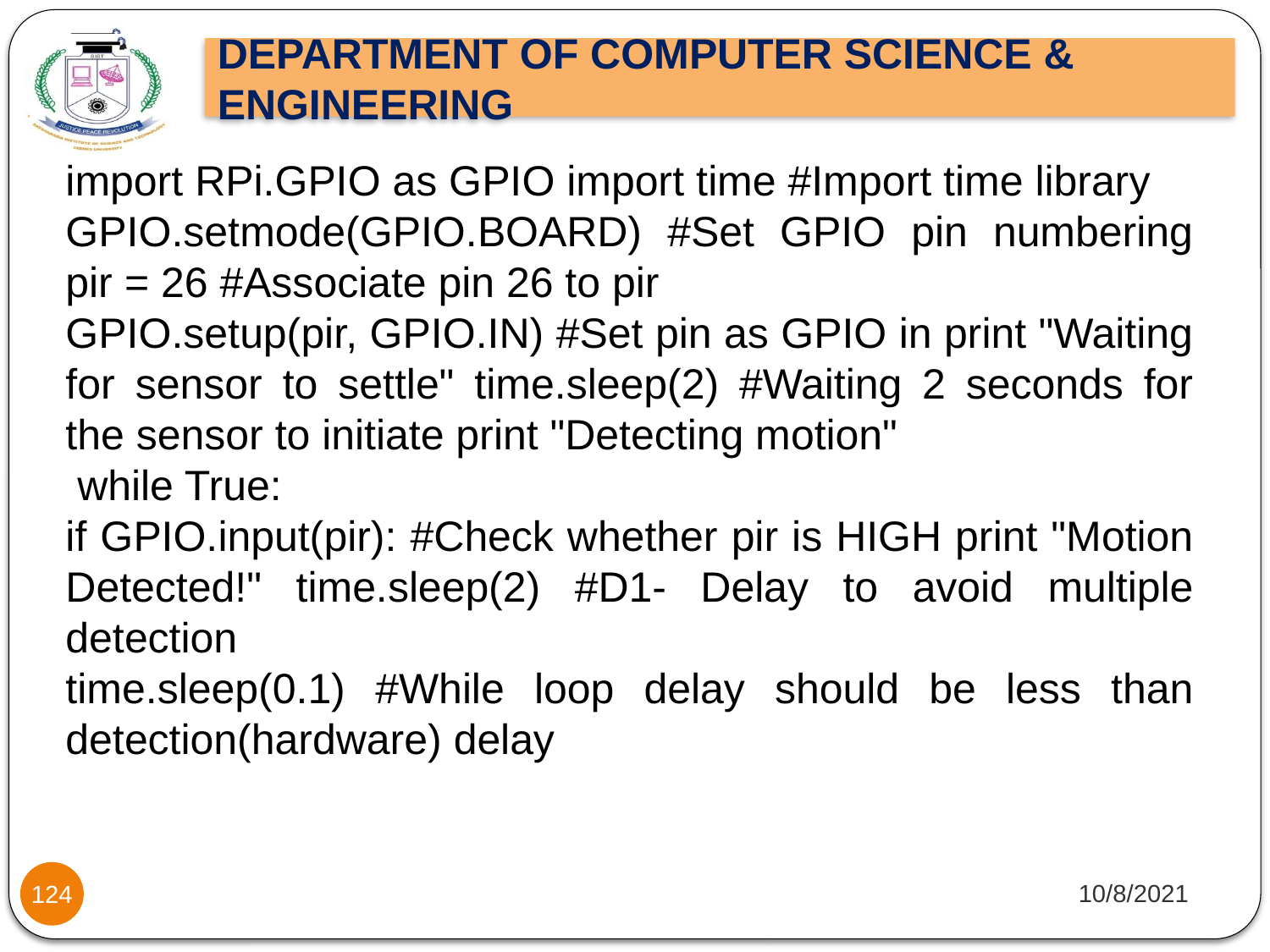

import RPi.GPIO as GPIO import time #Import time library
GPIO.setmode(GPIO.BOARD) #Set GPIO pin numbering pir = 26 #Associate pin 26 to pir
GPIO.setup(pir, GPIO.IN) #Set pin as GPIO in print "Waiting for sensor to settle" time.sleep(2) #Waiting 2 seconds for the sensor to initiate print "Detecting motion"
 while True:
if GPIO.input(pir): #Check whether pir is HIGH print "Motion Detected!" time.sleep(2) #D1- Delay to avoid multiple detection
time.sleep(0.1) #While loop delay should be less than detection(hardware) delay

10/8/2021
124